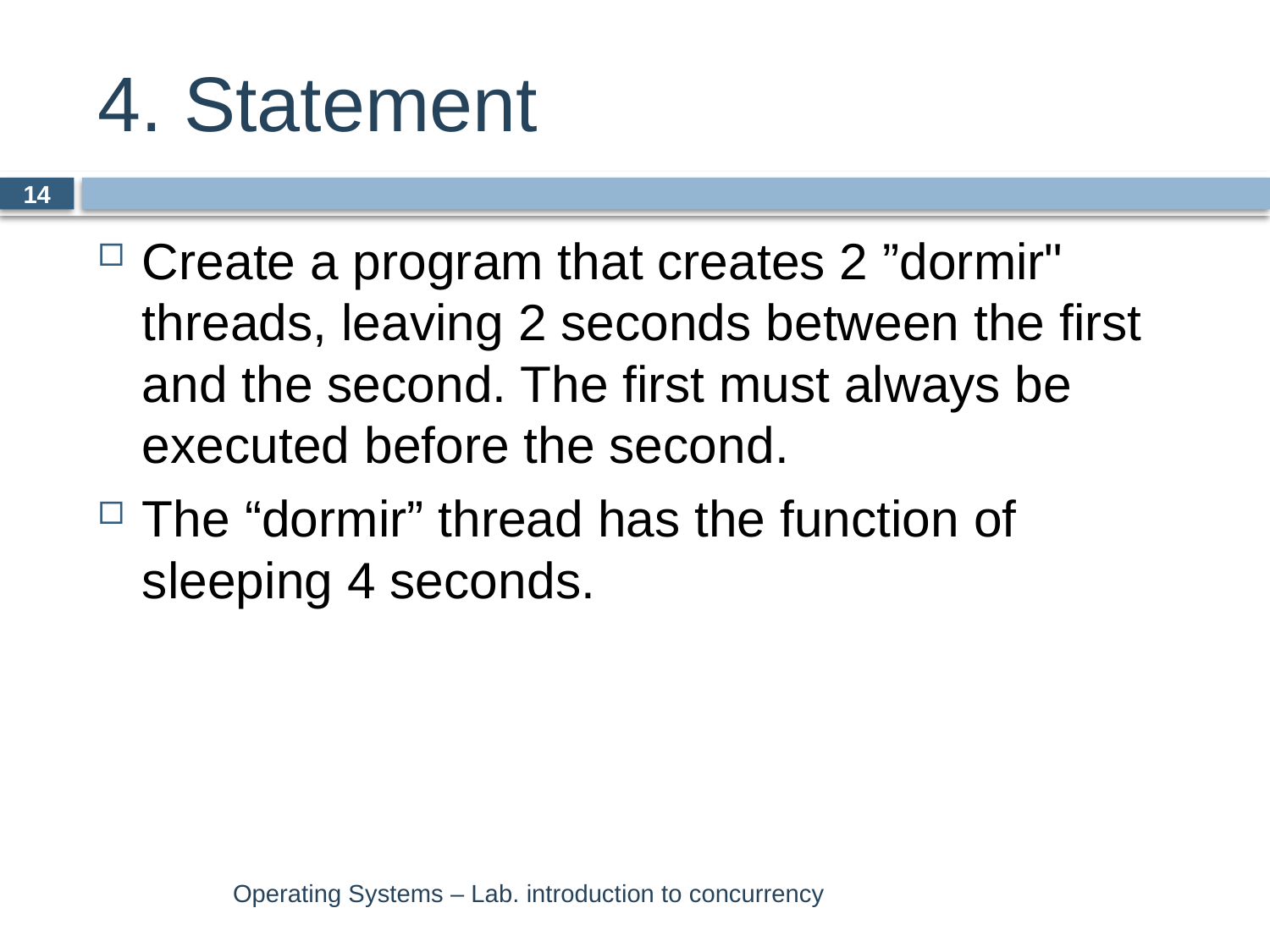

# 4. Statement
14
Create a program that creates 2 ”dormir" threads, leaving 2 seconds between the first and the second. The first must always be executed before the second.
The “dormir” thread has the function of sleeping 4 seconds.
Operating Systems – Lab. introduction to concurrency